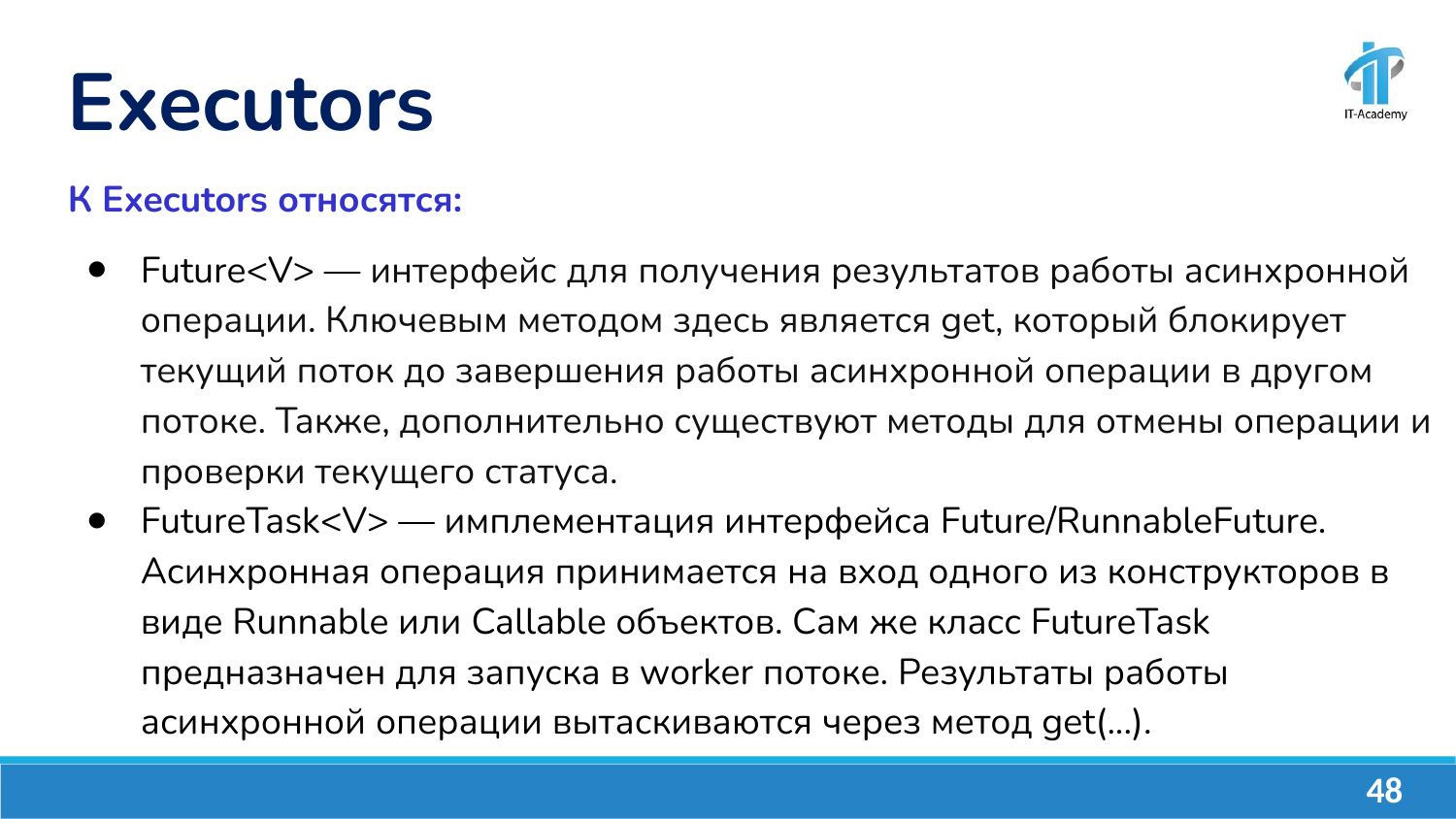

Executors
К Executors относятся:
Future<V> — интерфейс для получения результатов работы асинхронной операции. Ключевым методом здесь является get, который блокирует текущий поток до завершения работы асинхронной операции в другом потоке. Также, дополнительно существуют методы для отмены операции и проверки текущего статуса.
FutureTask<V> — имплементация интерфейса Future/RunnableFuture. Асинхронная операция принимается на вход одного из конструкторов в виде Runnable или Callable объектов. Сам же класс FutureTask предназначен для запуска в worker потоке. Результаты работы асинхронной операции вытаскиваются через метод get(...).
48